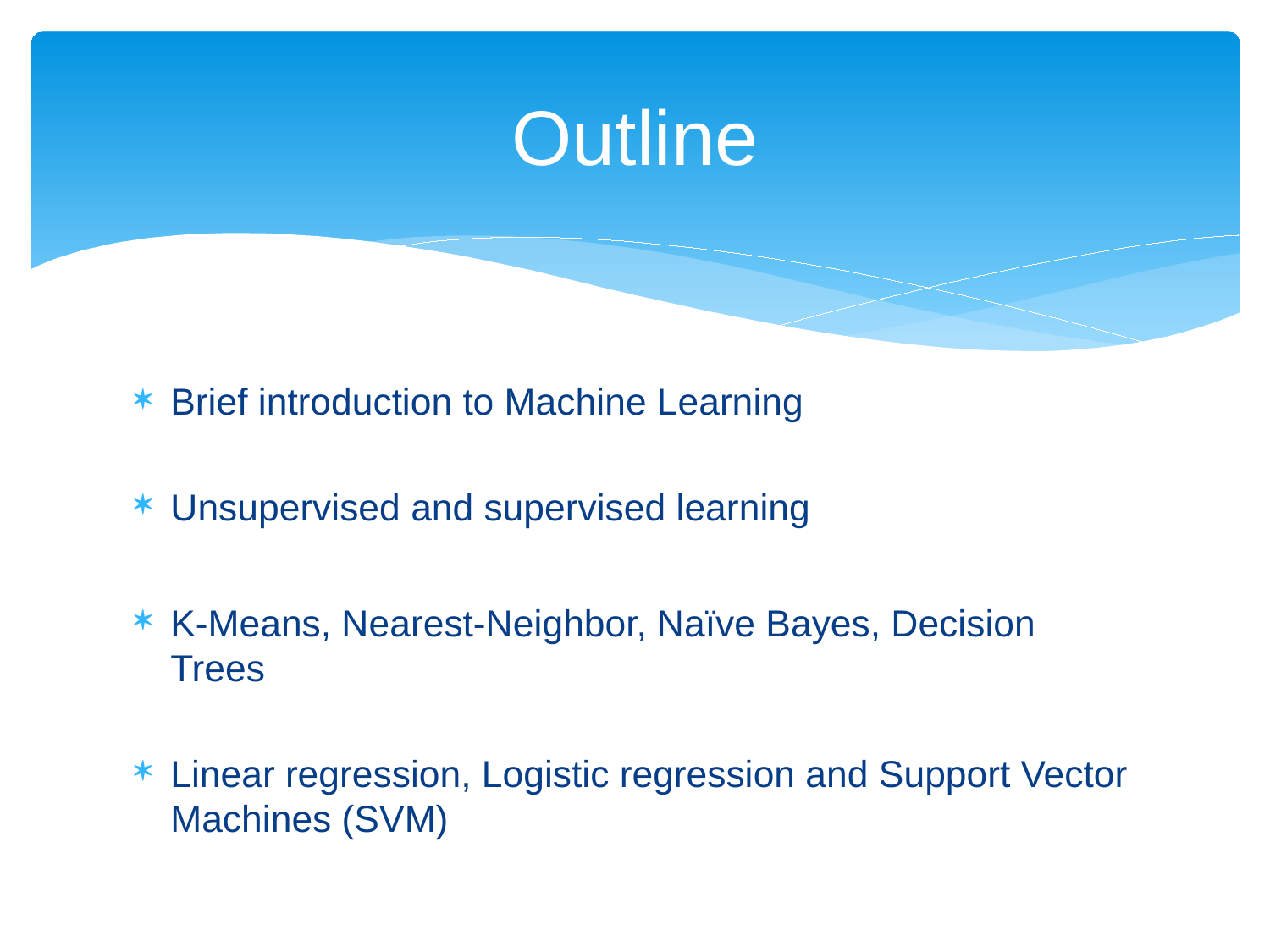

# Outline
Brief introduction to Machine Learning

Unsupervised and supervised learning

K-Means, Nearest-Neighbor, Naïve Bayes, Decision Trees

Linear regression, Logistic regression and Support Vector Machines (SVM)